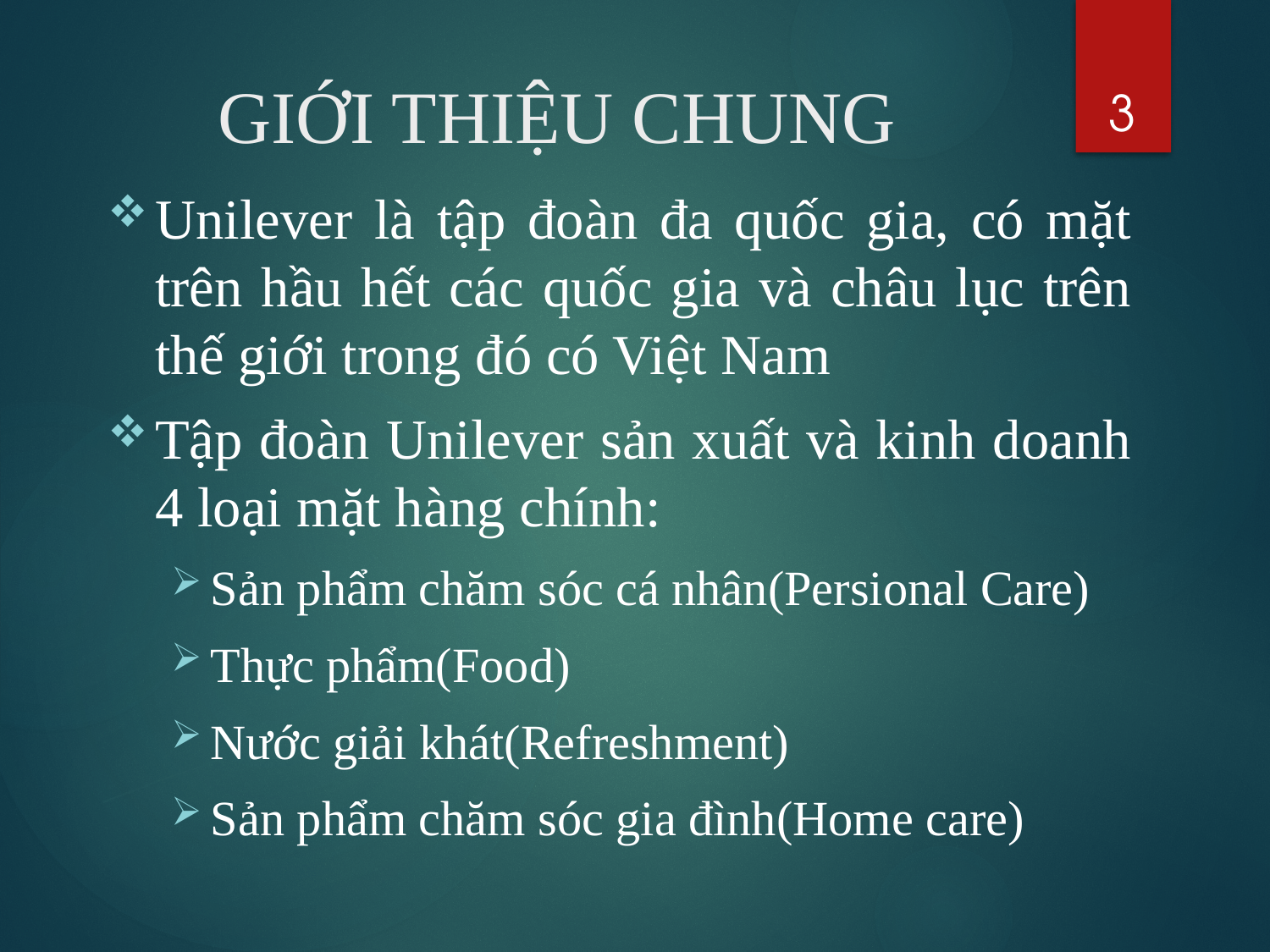

3
# GIỚI THIỆU CHUNG
Unilever là tập đoàn đa quốc gia, có mặt trên hầu hết các quốc gia và châu lục trên thế giới trong đó có Việt Nam
Tập đoàn Unilever sản xuất và kinh doanh 4 loại mặt hàng chính:
Sản phẩm chăm sóc cá nhân(Persional Care)
Thực phẩm(Food)
Nước giải khát(Refreshment)
Sản phẩm chăm sóc gia đình(Home care)